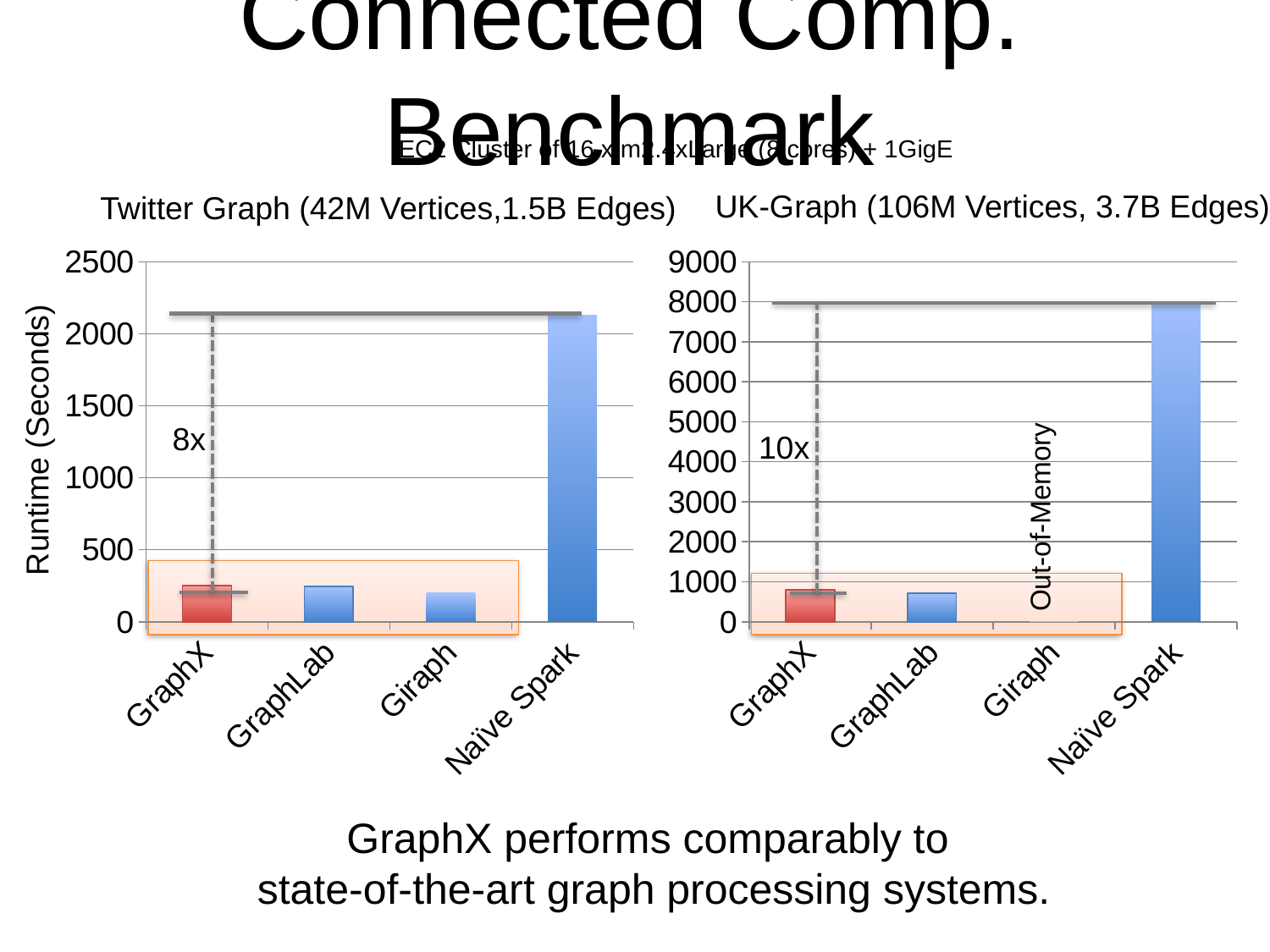

# Connected Comp. Benchmark
EC2 Cluster of 16 x m2.4xLarge (8 cores) + 1GigE
UK-Graph (106M Vertices, 3.7B Edges)
Twitter Graph (42M Vertices,1.5B Edges)

### Chart

| Category | Series 1 |
|---|---|
| GraphX | 251.0 |
| GraphLab | 244.0 |
| Giraph | 200.0 |
| Naïve Spark | 2128.0 |

### Chart

| Category | Series 1 |
|---|---|
| GraphX | 800.0 |
| GraphLab | 714.0 |
| Giraph | 0.0 |
| Naïve Spark | 8000.0 |
10x
8x
Runtime (Seconds)
Out-of-Memory

GraphX performs comparably to
state-of-the-art graph processing systems.